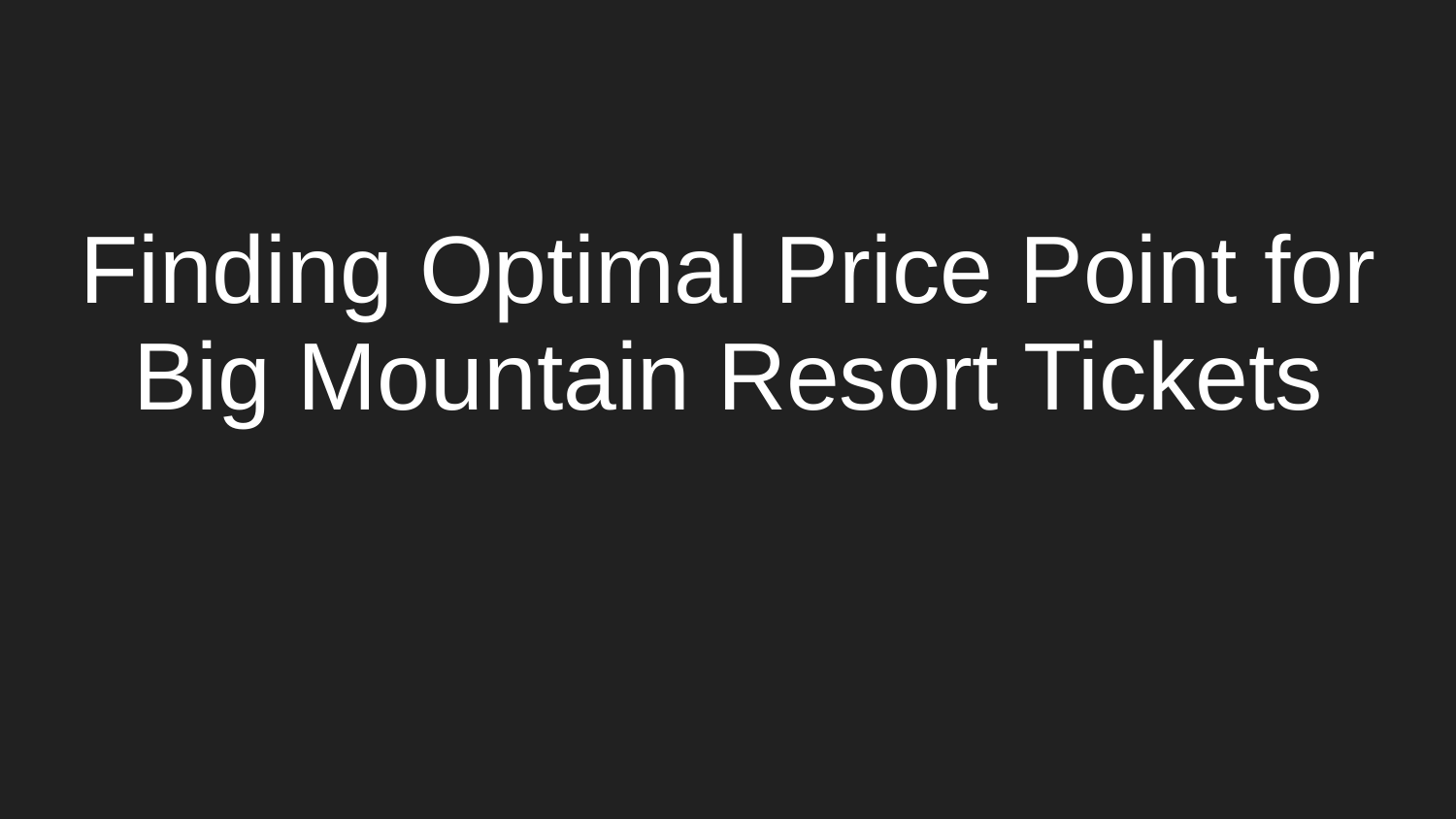

# Finding Optimal Price Point for Big Mountain Resort Tickets